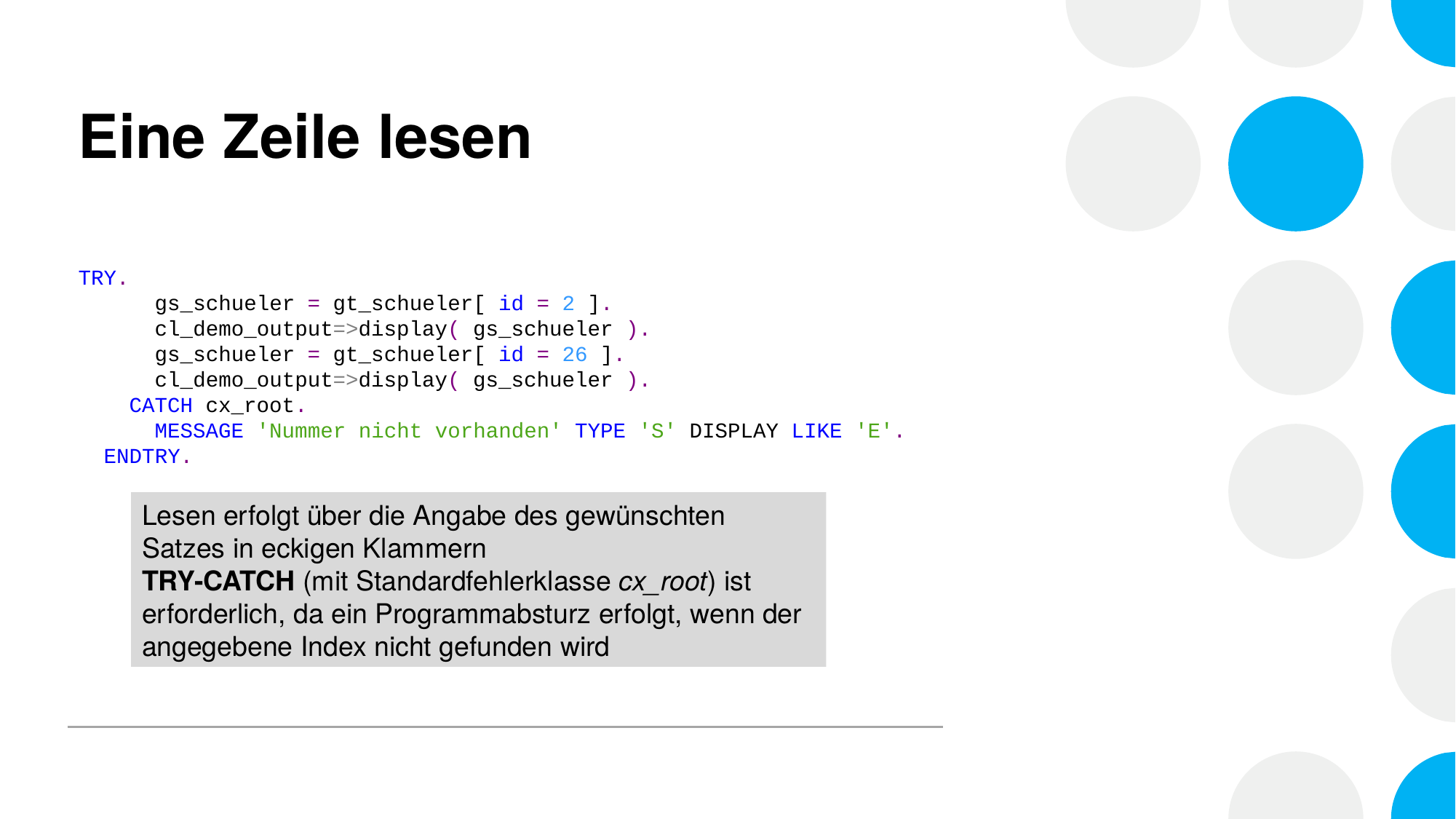

# Eine Zeile lesen
TRY.
      gs_schueler = gt_schueler[ id = 2 ].
      cl_demo_output=>display( gs_schueler ).
      gs_schueler = gt_schueler[ id = 26 ].
      cl_demo_output=>display( gs_schueler ).
    CATCH cx_root.
      MESSAGE 'Nummer nicht vorhanden' TYPE 'S' DISPLAY LIKE 'E'.
  ENDTRY.
Lesen erfolgt über die Angabe des gewünschten Satzes in eckigen Klammern
TRY-CATCH (mit Standardfehlerklasse cx_root) ist erforderlich, da ein Programmabsturz erfolgt, wenn der angegebene Index nicht gefunden wird